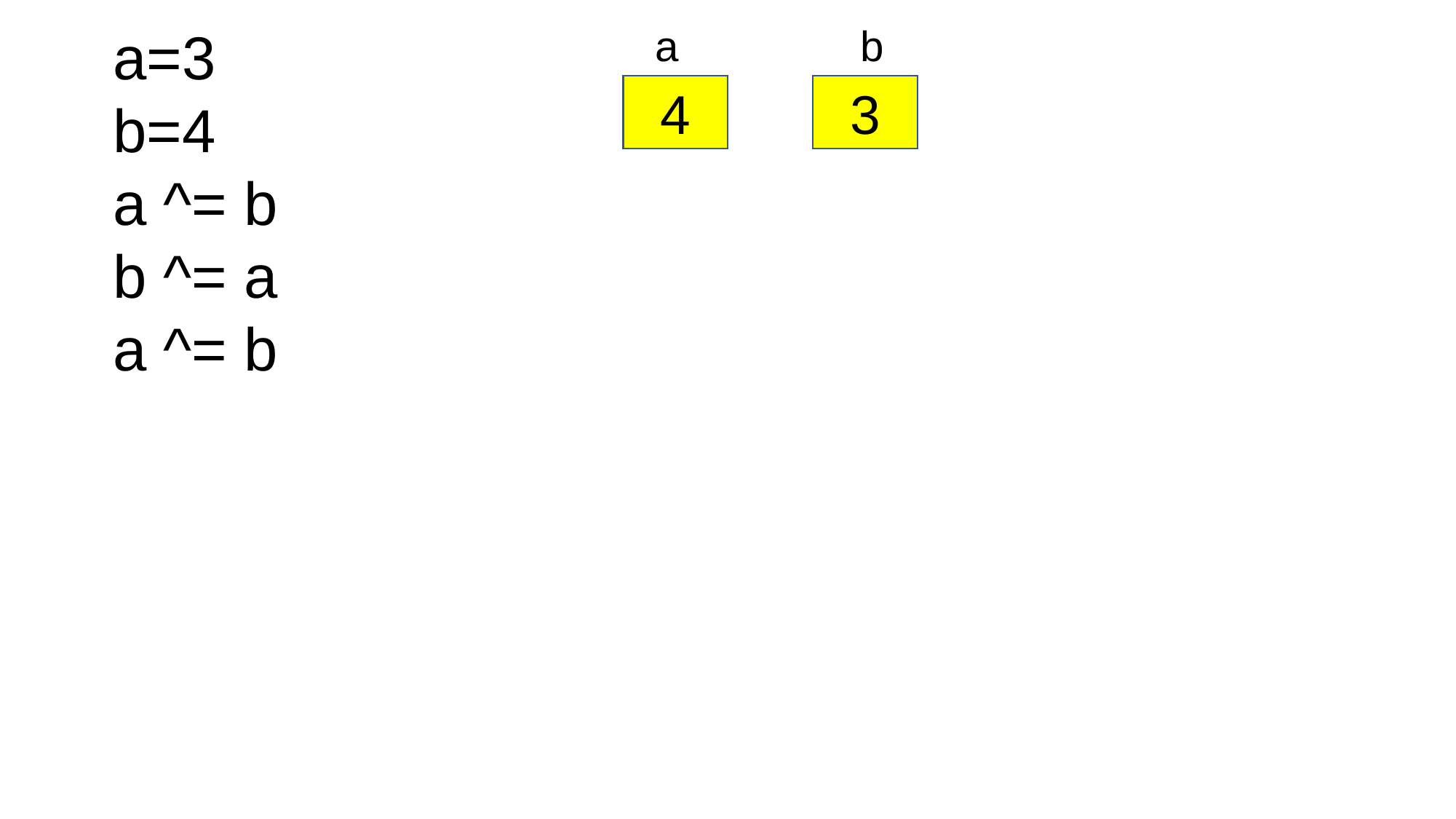

a=3
b=4
a ^= b
b ^= a
a ^= b
a
b
4
3